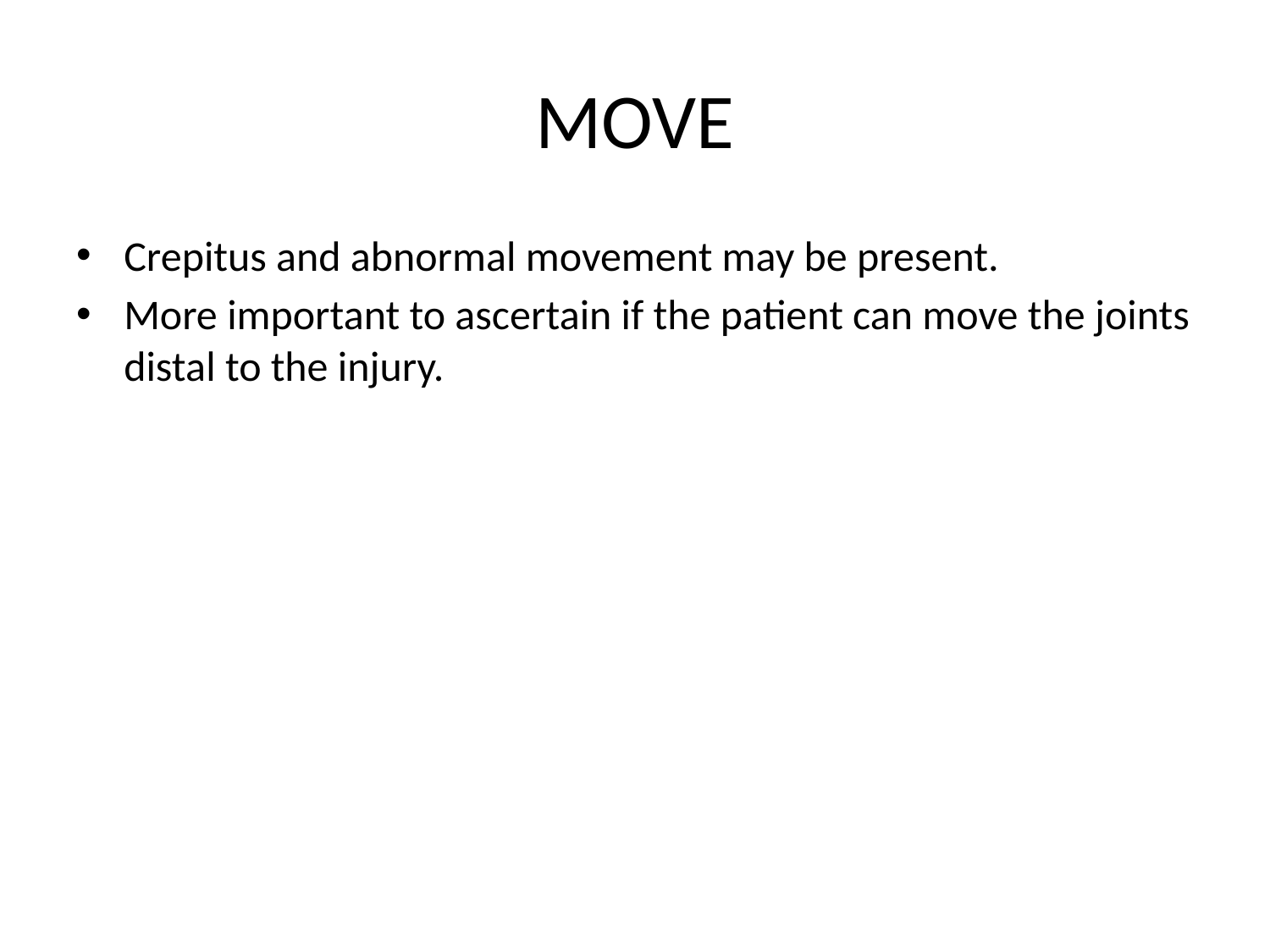

# MOVE
Crepitus and abnormal movement may be present.
More important to ascertain if the patient can move the joints distal to the injury.